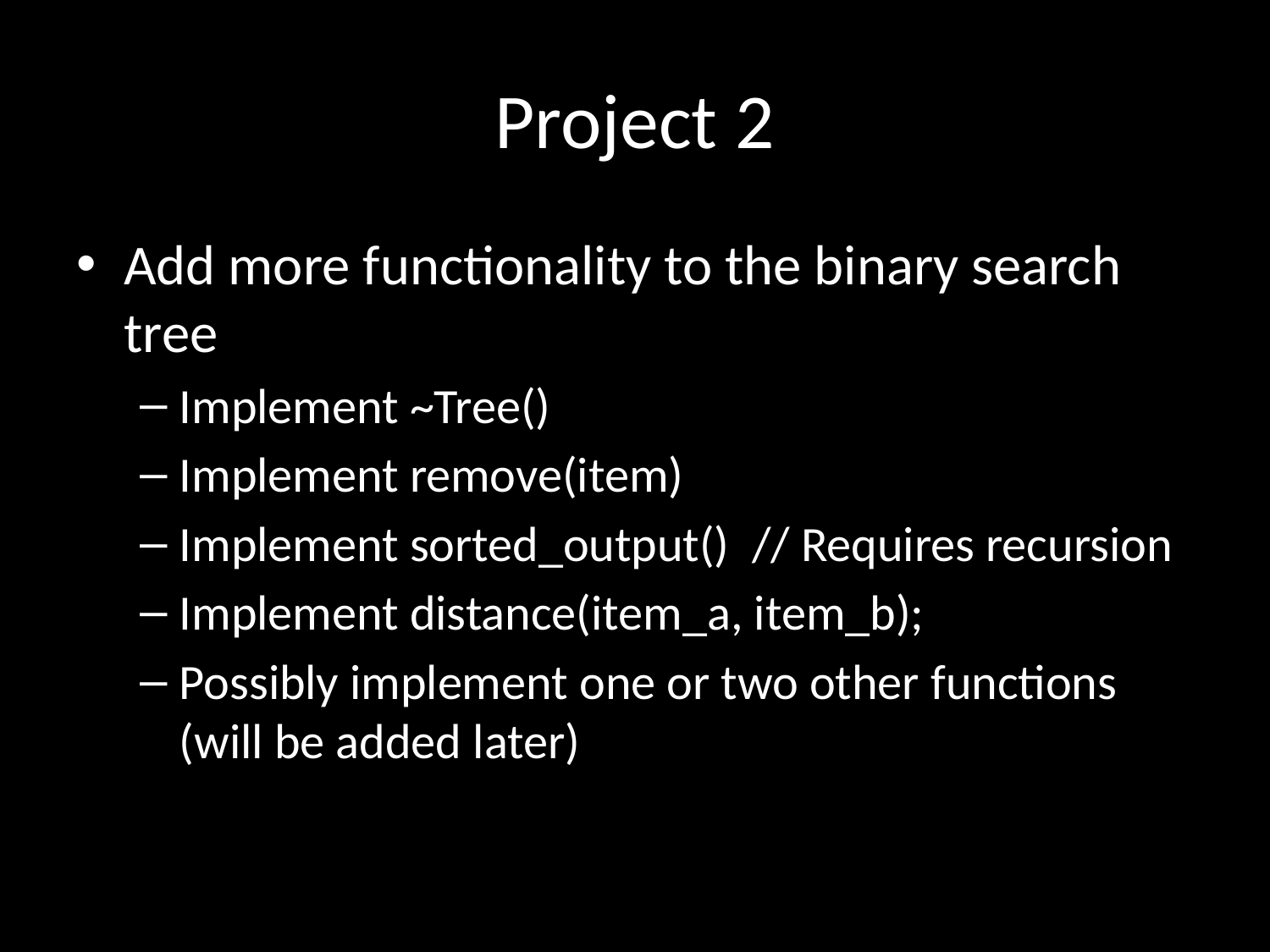

# Project 2
Add more functionality to the binary search tree
Implement ~Tree()
Implement remove(item)
Implement sorted_output()  // Requires recursion
Implement distance(item_a, item_b);
Possibly implement one or two other functions (will be added later)